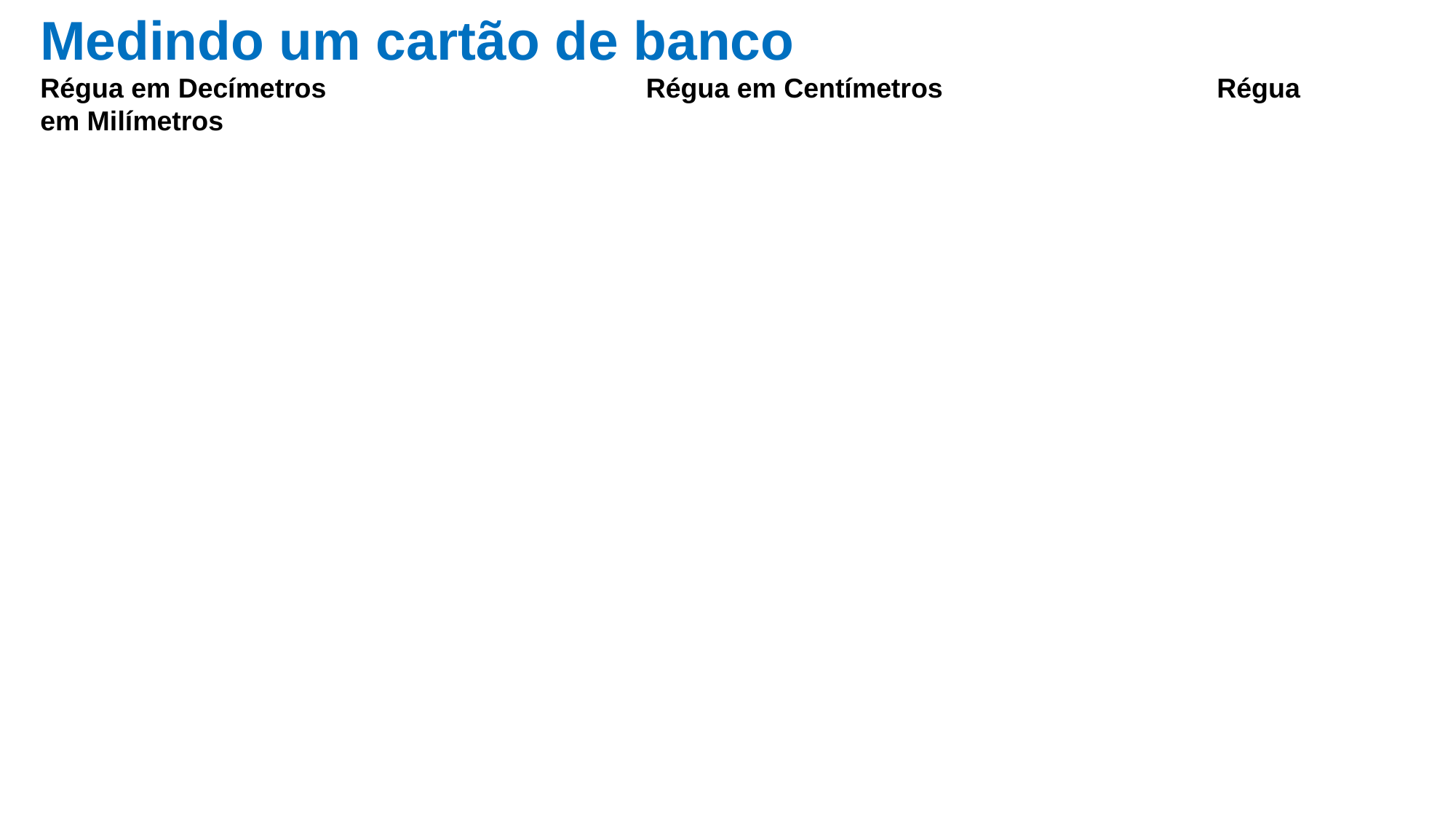

Medindo um cartão de banco
Régua em Decímetros                                          Régua em Centímetros                                    Régua em Milímetros